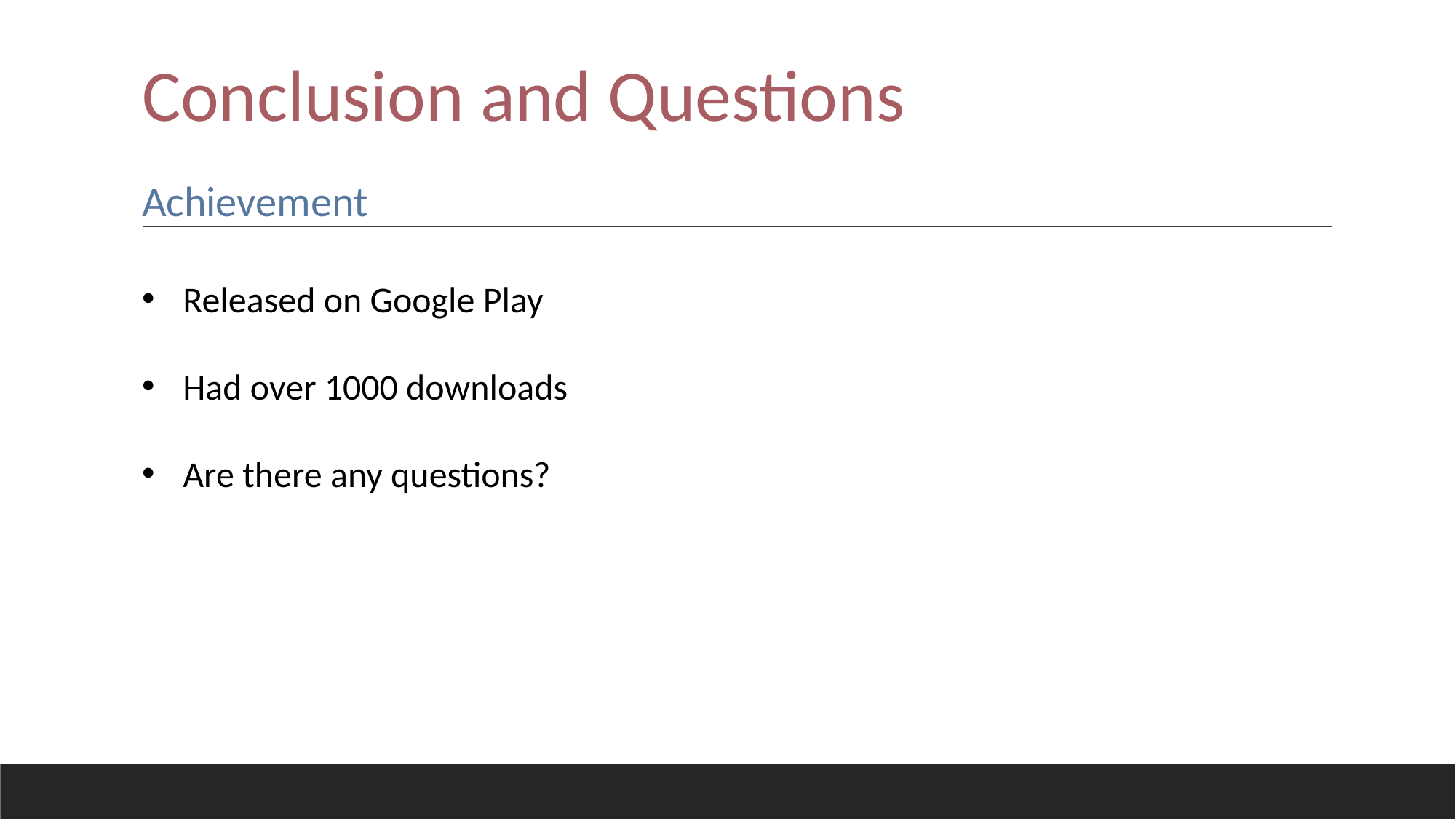

# Conclusion and Questions

Achievement

Released on Google Play

Had over 1000 downloads

Are there any questions?